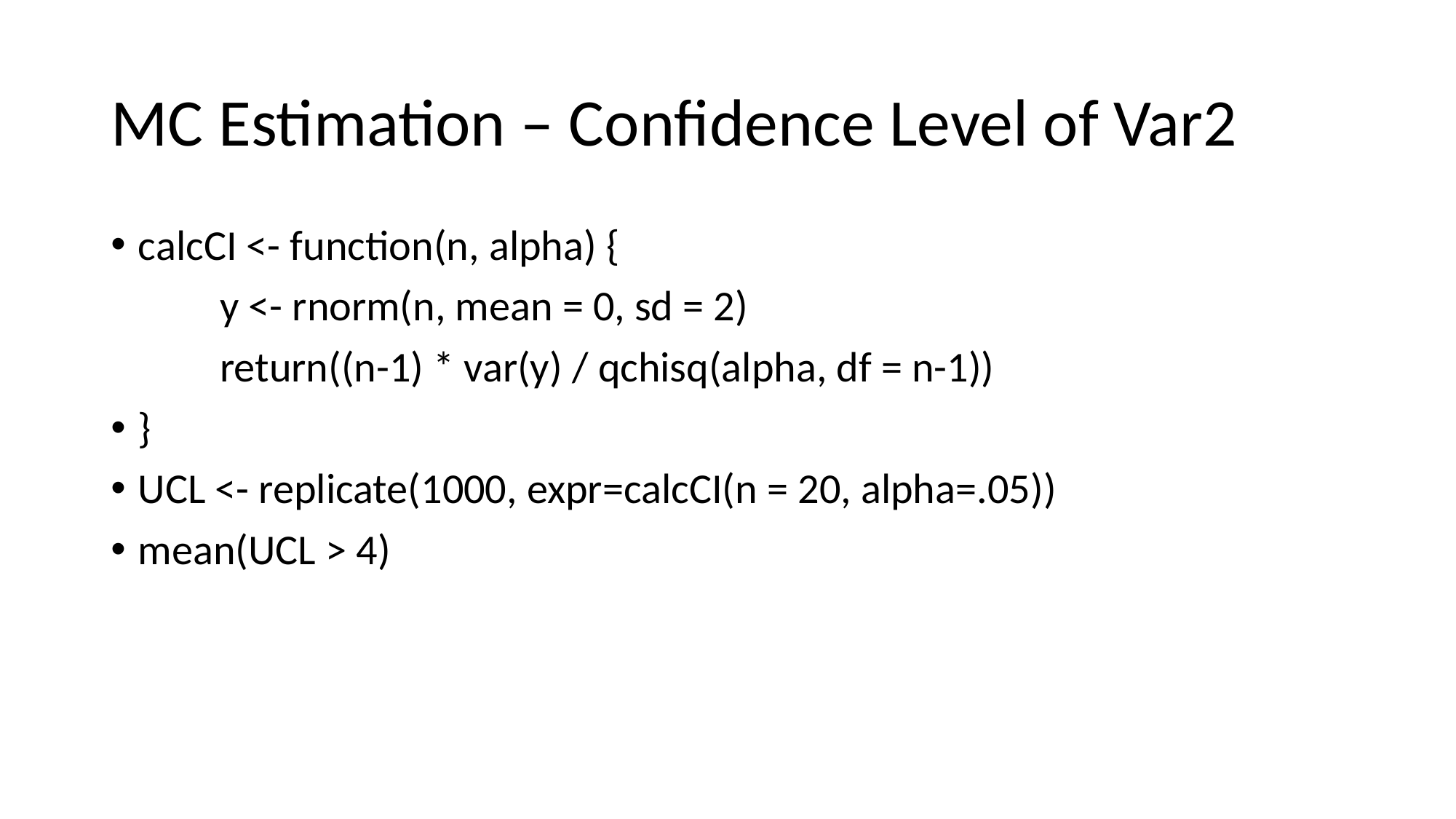

# MC Estimation – Confidence Level of Var2
calcCI <- function(n, alpha) {
	y <- rnorm(n, mean = 0, sd = 2)
	return((n-1) * var(y) / qchisq(alpha, df = n-1))
}
UCL <- replicate(1000, expr=calcCI(n = 20, alpha=.05))
mean(UCL > 4)